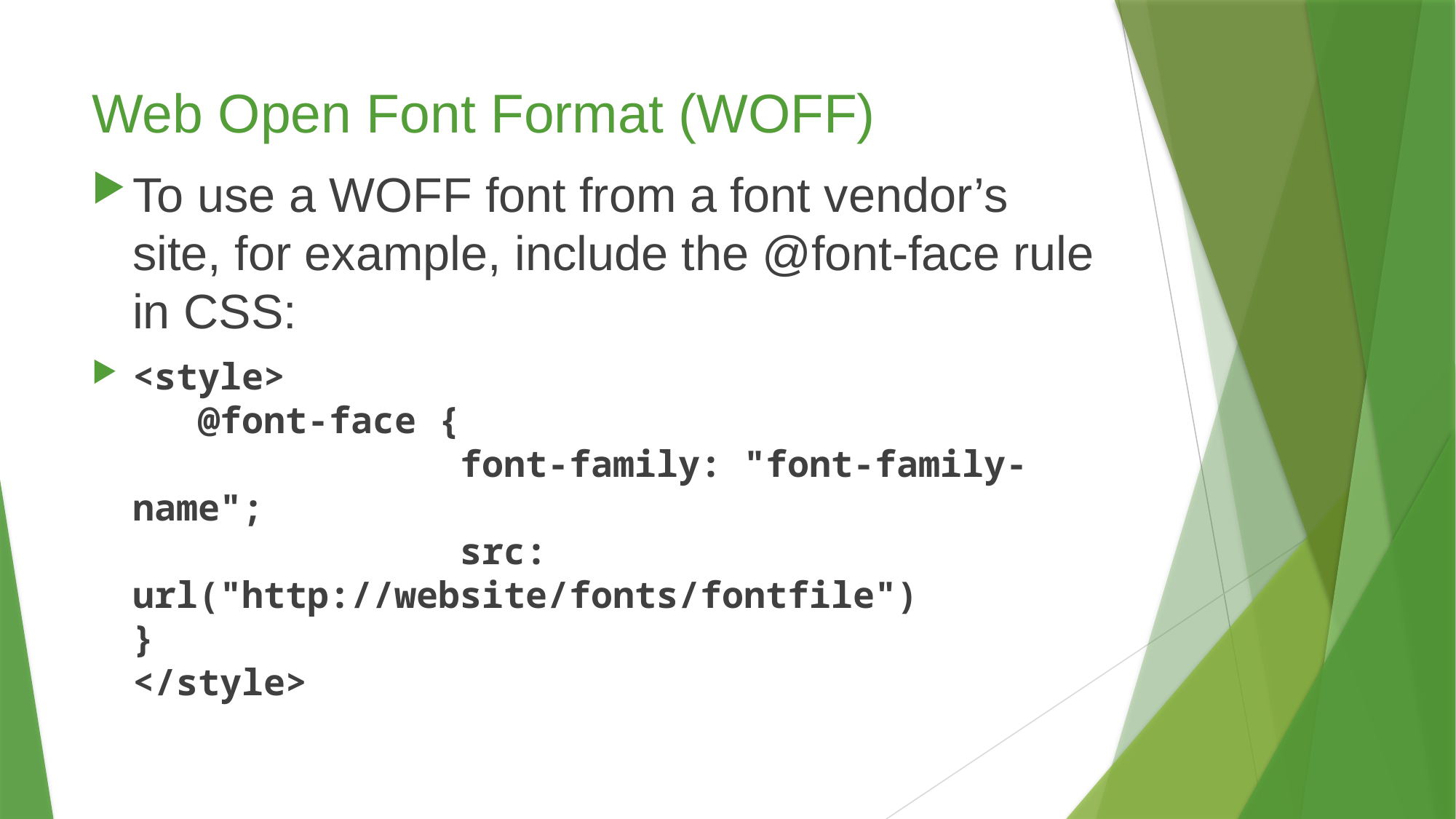

# Web Open Font Format (WOFF)
To use a WOFF font from a font vendor’s site, for example, include the @font-face rule in CSS:
<style>
   @font-face {
			font-family: "font-family-name";
			src:    url("http://website/fonts/fontfile")
}
</style>